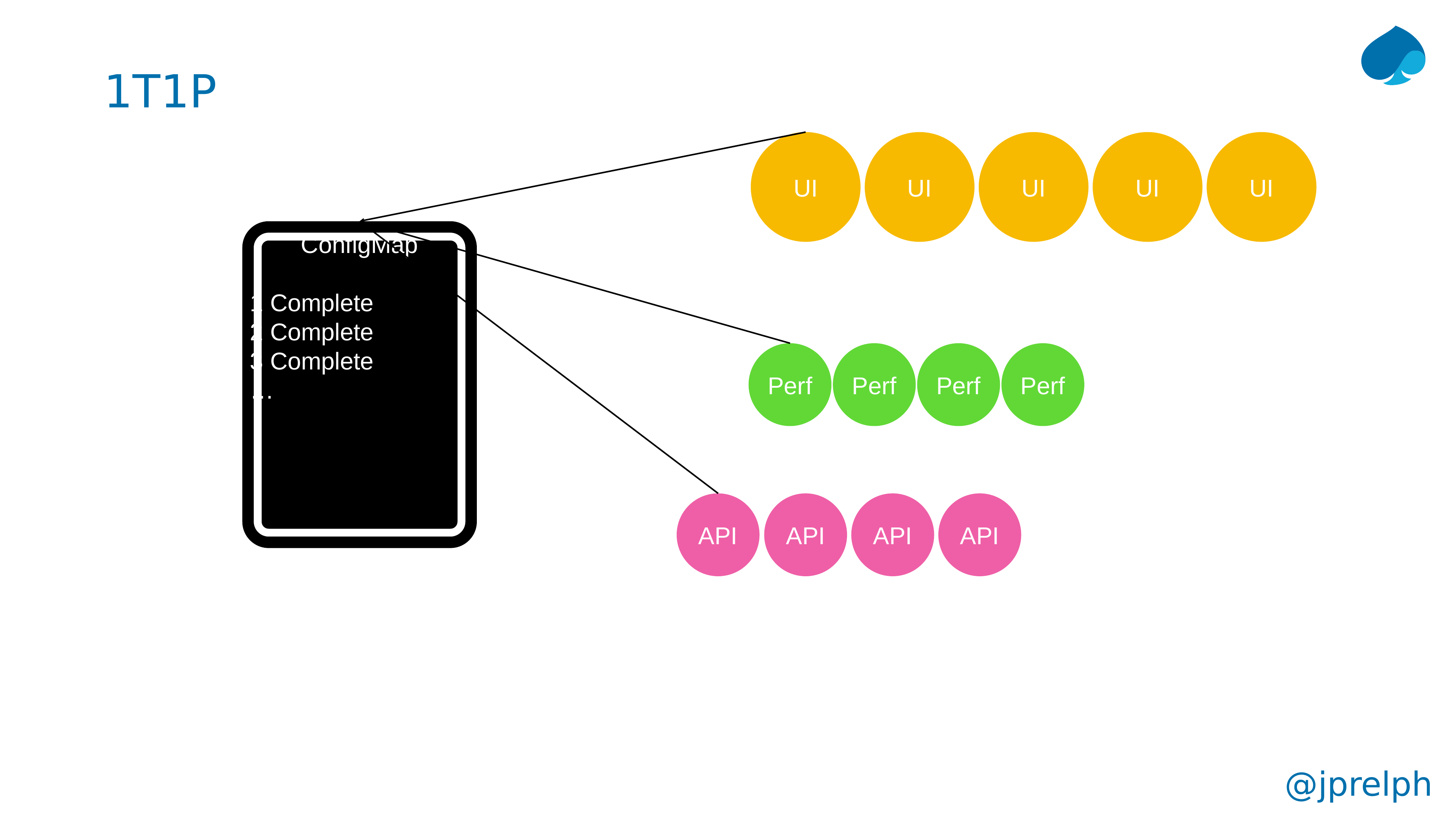

# 1T1P

UI
UI
UI
UI
UI
ConfigMap

1 Complete
2 Complete
3 Complete
…
Perf
Perf
Perf
Perf
API
API
API
API
@jprelph